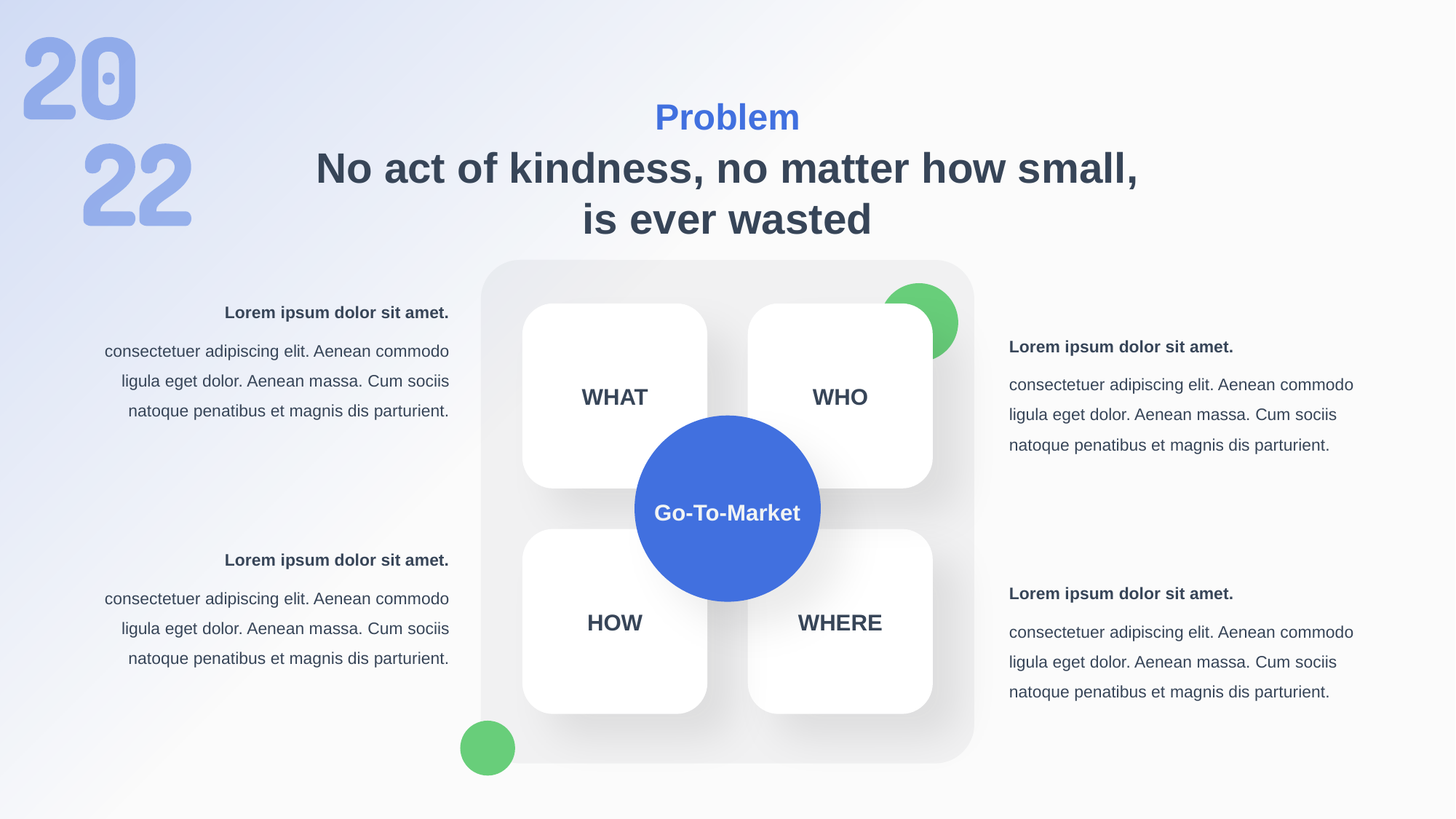

Problem
No act of kindness, no matter how small, is ever wasted

Lorem ipsum dolor sit amet.
consectetuer adipiscing elit. Aenean commodo ligula eget dolor. Aenean massa. Cum sociis natoque penatibus et magnis dis parturient.

Lorem ipsum dolor sit amet.
consectetuer adipiscing elit. Aenean commodo ligula eget dolor. Aenean massa. Cum sociis natoque penatibus et magnis dis parturient.
What
Who

Go-To-Market

Lorem ipsum dolor sit amet.
consectetuer adipiscing elit. Aenean commodo ligula eget dolor. Aenean massa. Cum sociis natoque penatibus et magnis dis parturient.
Lorem ipsum dolor sit amet.
consectetuer adipiscing elit. Aenean commodo ligula eget dolor. Aenean massa. Cum sociis natoque penatibus et magnis dis parturient.
How
Where